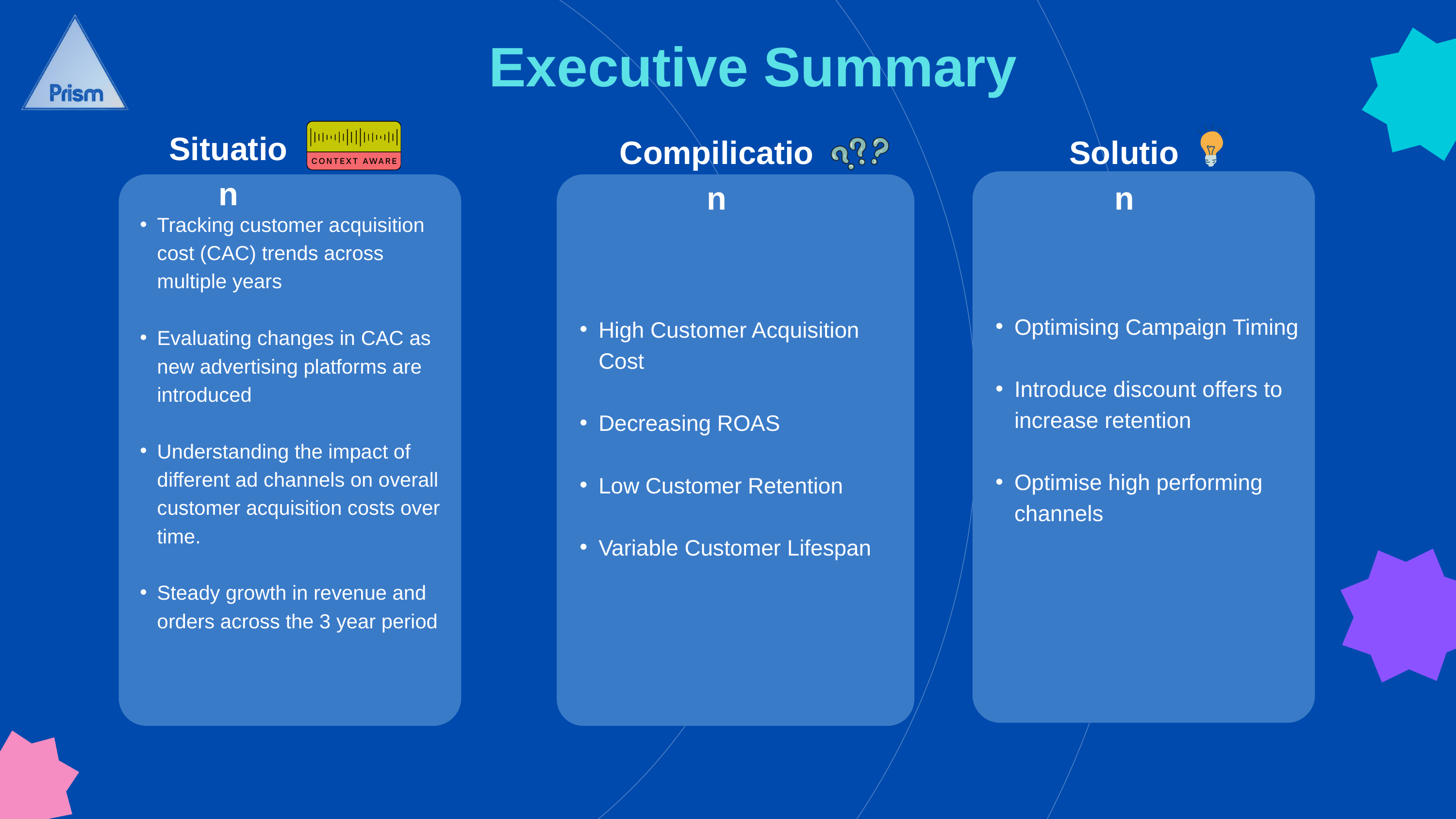

Executive Summary

Situation

Compilication
Solution

Optimising Campaign Timing

Introduce discount offers to increase retention

Optimise high performing channels

Tracking customer acquisition cost (CAC) trends across multiple years

Evaluating changes in CAC as new advertising platforms are introduced

Understanding the impact of different ad channels on overall customer acquisition costs over time.

Steady growth in revenue and orders across the 3 year period

High Customer Acquisition Cost

Decreasing ROAS

Low Customer Retention

Variable Customer Lifespan